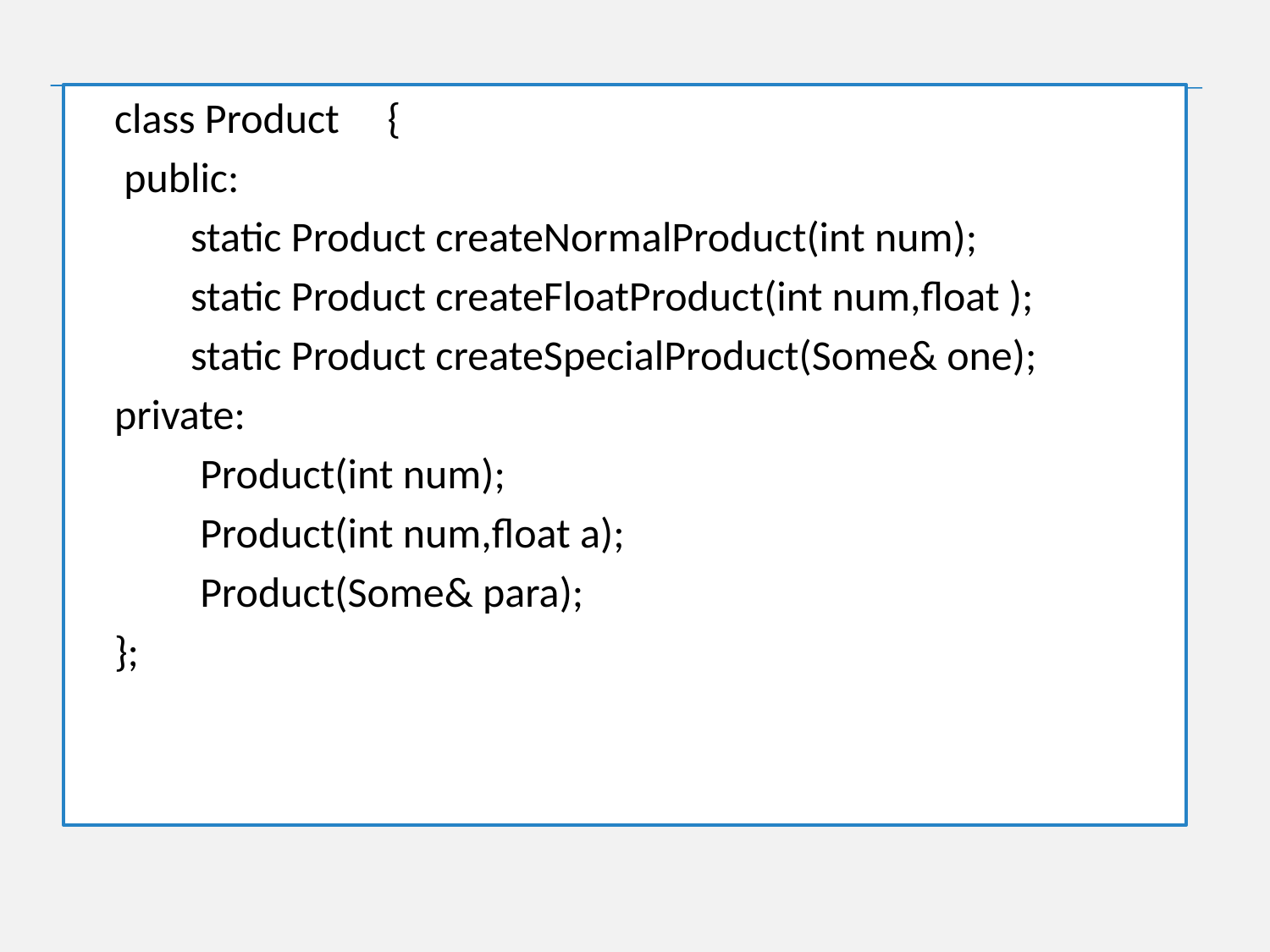

class Product     {
     public:
            static Product createNormalProduct(int num);
            static Product createFloatProduct(int num,float );
            static Product createSpecialProduct(Some& one);
    private:
             Product(int num);
             Product(int num,float a);
             Product(Some& para);
    };